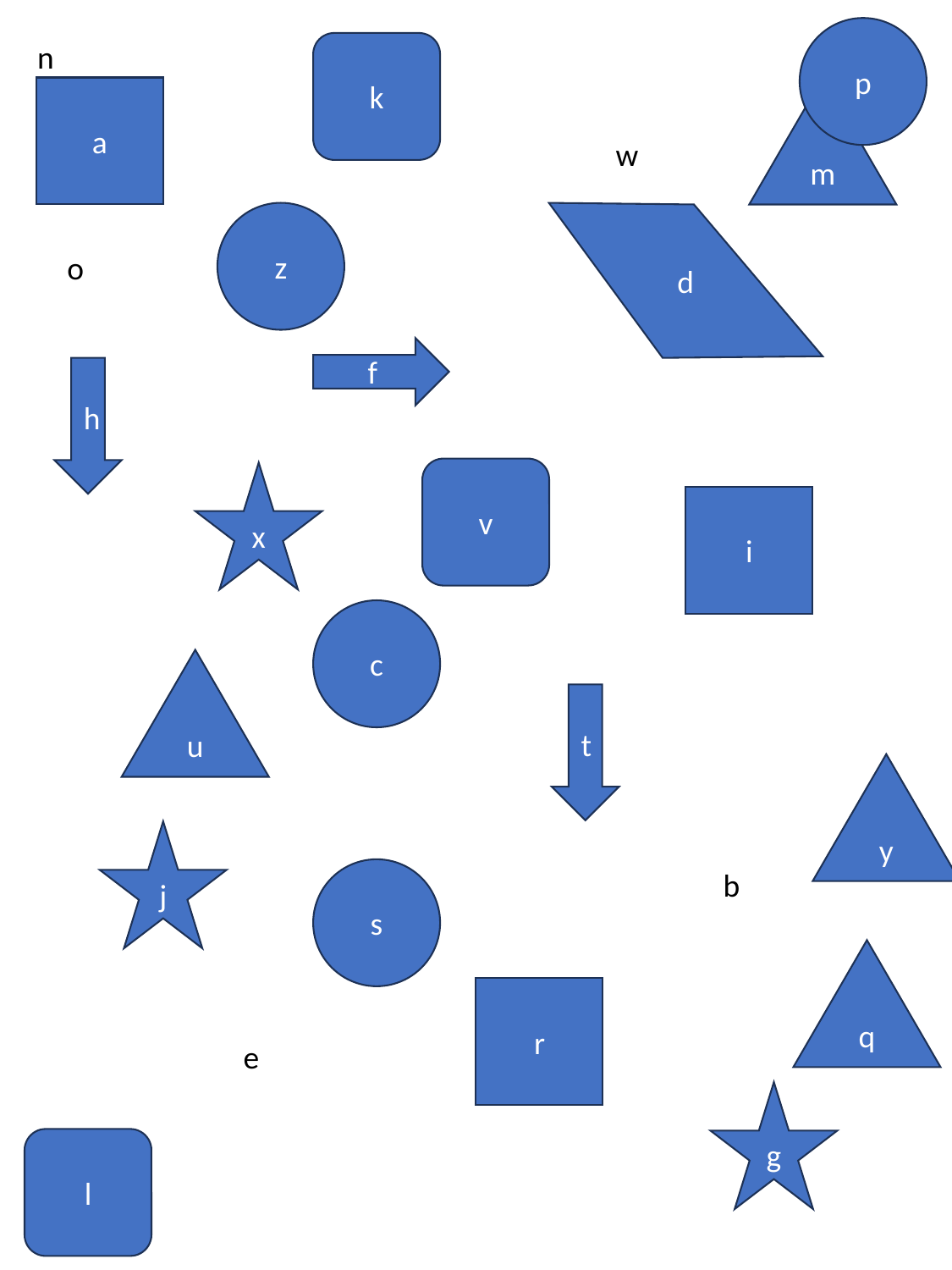

p
n
k
a
m
w
z
d
o
f
h
v
x
i
c
u
t
y
j
s
b
q
r
e
g
l